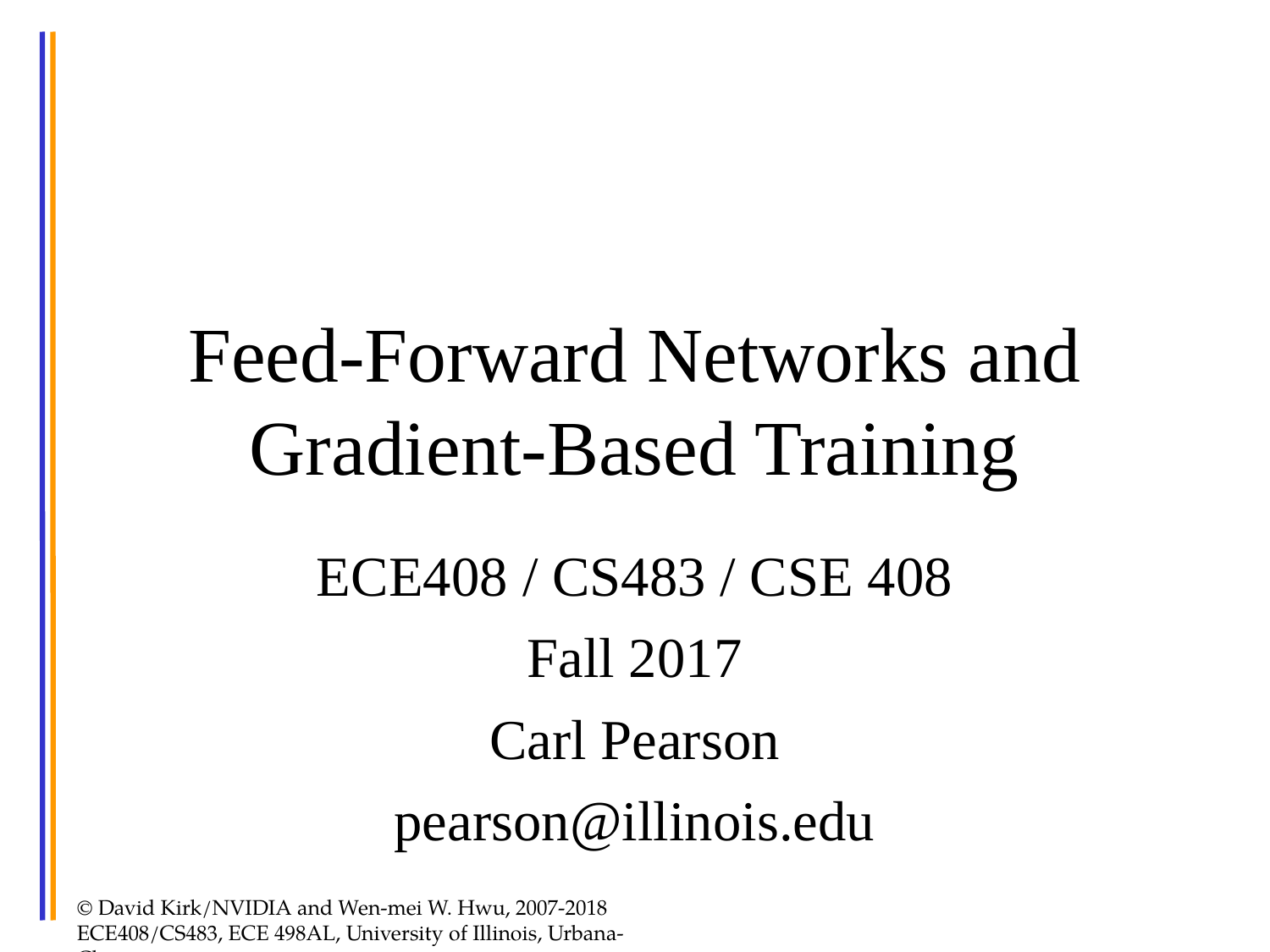

# Feed-Forward Networks and Gradient-Based Training
ECE408 / CS483 / CSE 408
Fall 2017
Carl Pearson
pearson@illinois.edu